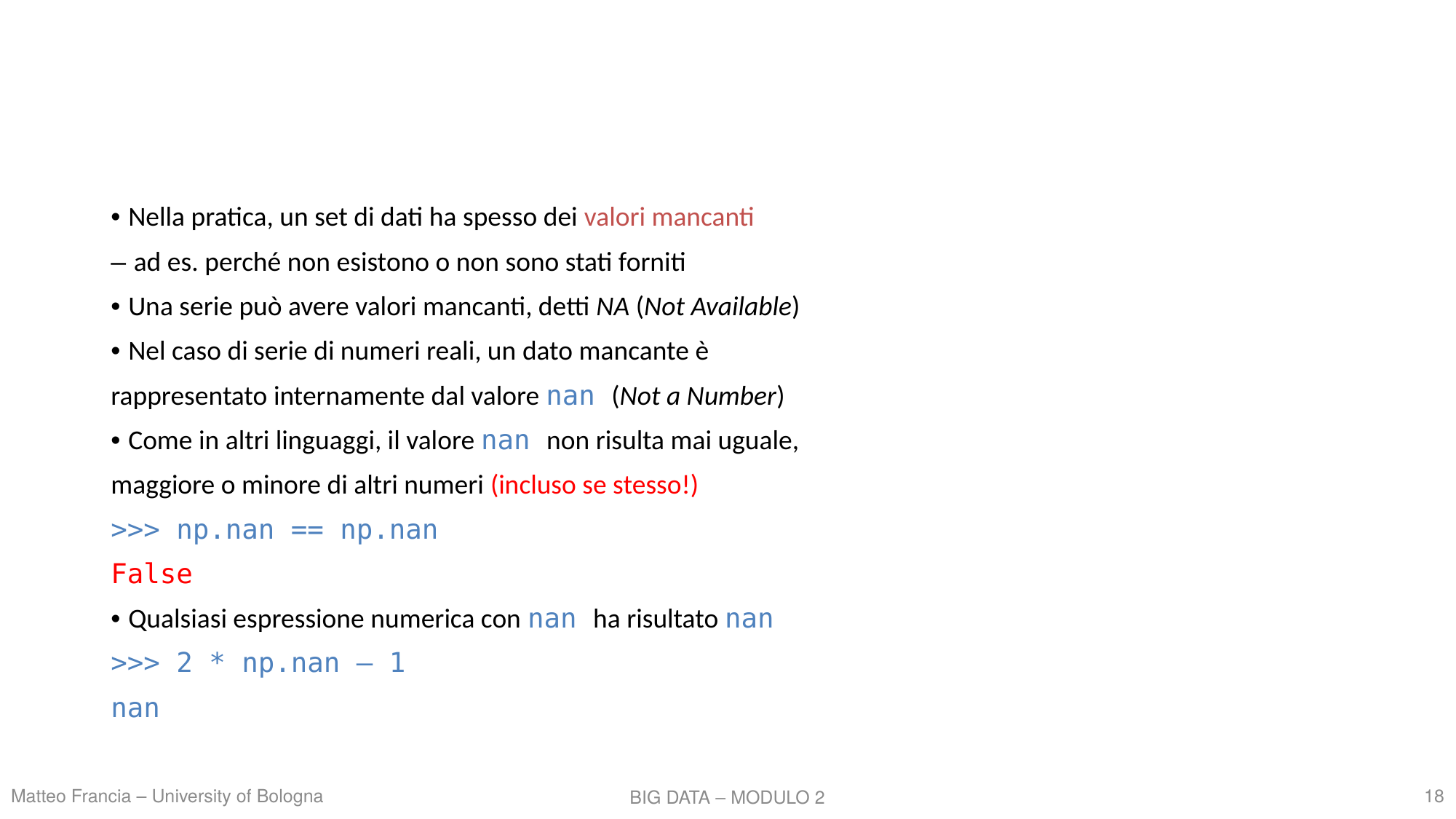

#
• Nella pratica, un set di dati ha spesso dei valori mancanti
– ad es. perché non esistono o non sono stati forniti
• Una serie può avere valori mancanti, detti NA (Not Available)
• Nel caso di serie di numeri reali, un dato mancante è
rappresentato internamente dal valore nan (Not a Number)
• Come in altri linguaggi, il valore nan non risulta mai uguale,
maggiore o minore di altri numeri (incluso se stesso!)
>>> np.nan == np.nan
False
• Qualsiasi espressione numerica con nan ha risultato nan
>>> 2 * np.nan – 1
nan
18
Matteo Francia – University of Bologna